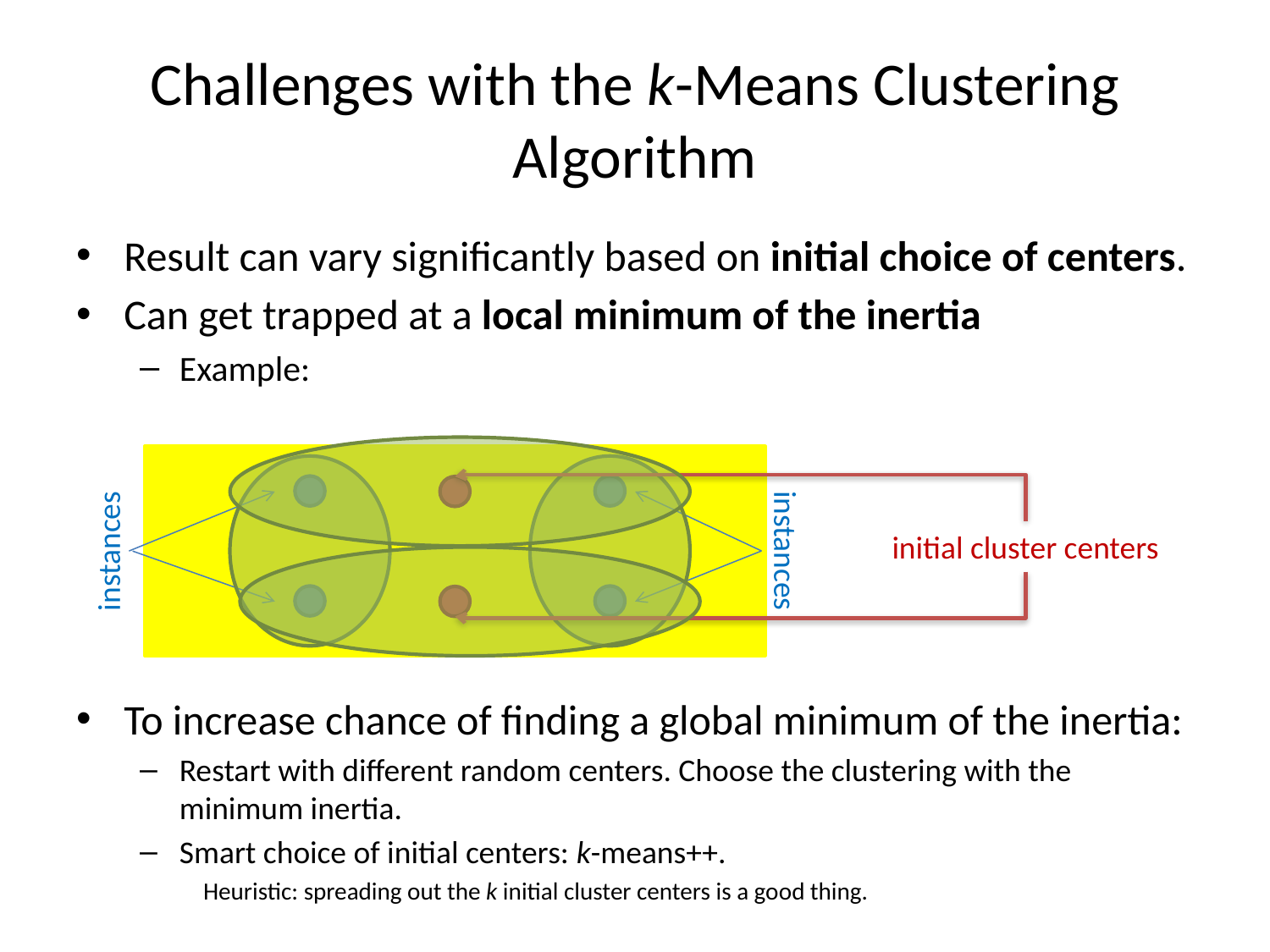

# Challenges with the k-Means Clustering Algorithm
Result can vary significantly based on initial choice of centers.
Can get trapped at a local minimum of the inertia
Example:

To increase chance of finding a global minimum of the inertia:
Restart with different random centers. Choose the clustering with the minimum inertia.
Smart choice of initial centers: k-means++.
Heuristic: spreading out the k initial cluster centers is a good thing.

instances
instances

initial cluster centers